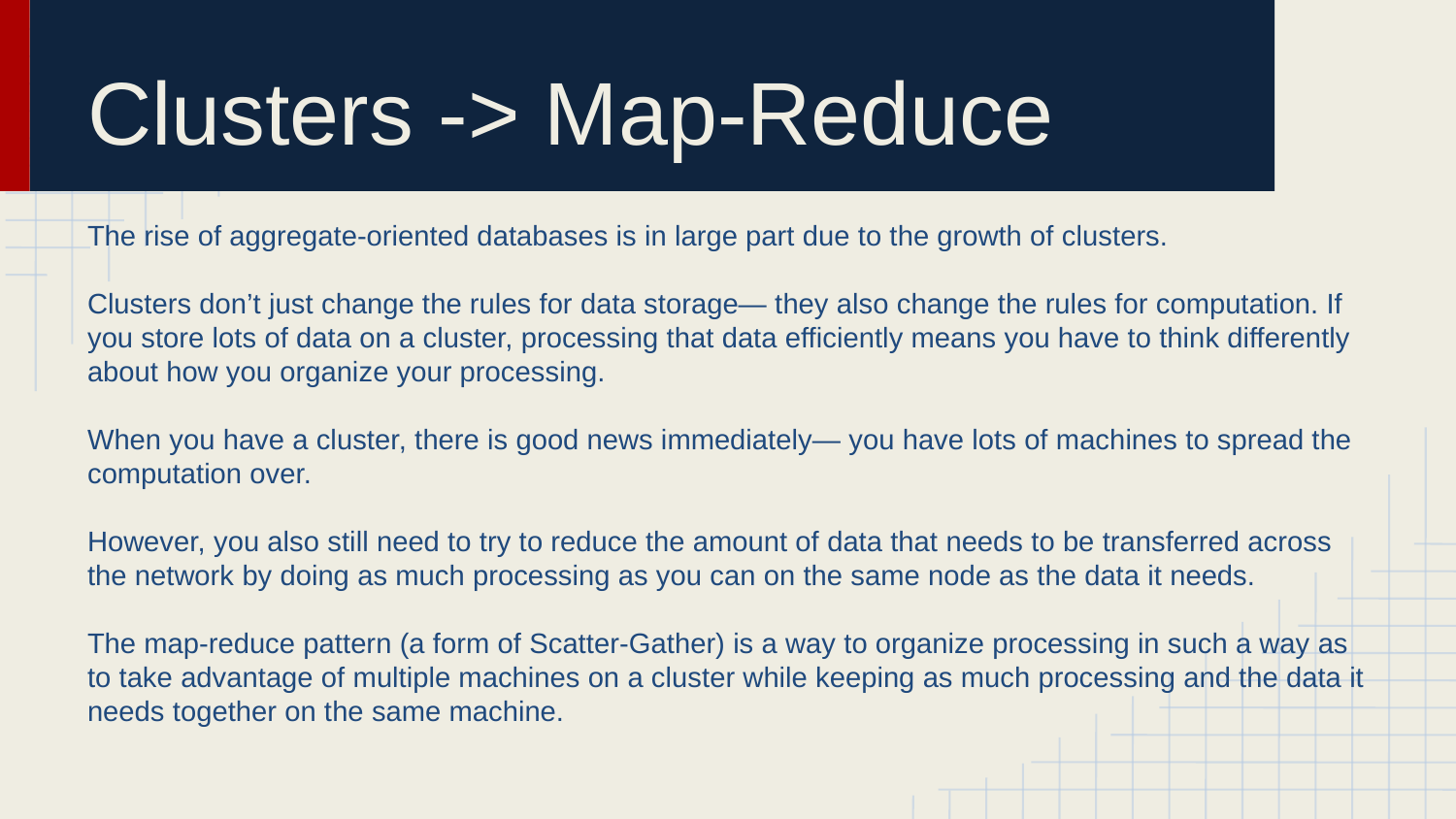

# Clusters -> Map-Reduce
The rise of aggregate-oriented databases is in large part due to the growth of clusters.

Clusters don’t just change the rules for data storage— they also change the rules for computation. If you store lots of data on a cluster, processing that data efficiently means you have to think differently about how you organize your processing.

When you have a cluster, there is good news immediately— you have lots of machines to spread the computation over.

However, you also still need to try to reduce the amount of data that needs to be transferred across the network by doing as much processing as you can on the same node as the data it needs.

The map-reduce pattern (a form of Scatter-Gather) is a way to organize processing in such a way as to take advantage of multiple machines on a cluster while keeping as much processing and the data it needs together on the same machine.